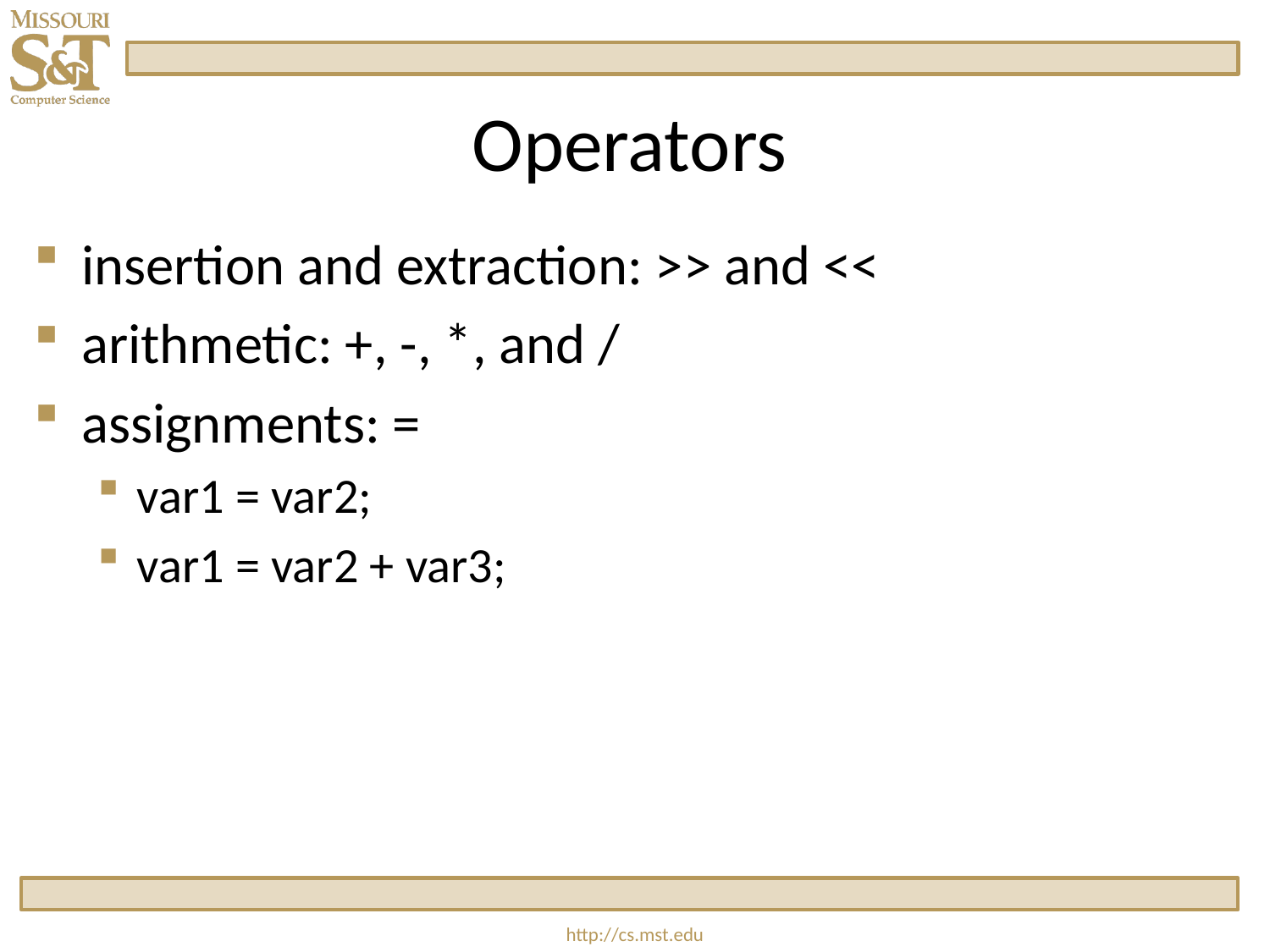

# Operators
insertion and extraction: >> and <<
arithmetic: +, -, *, and /
assignments: =
var1 = var2;
var1 = var2 + var3;